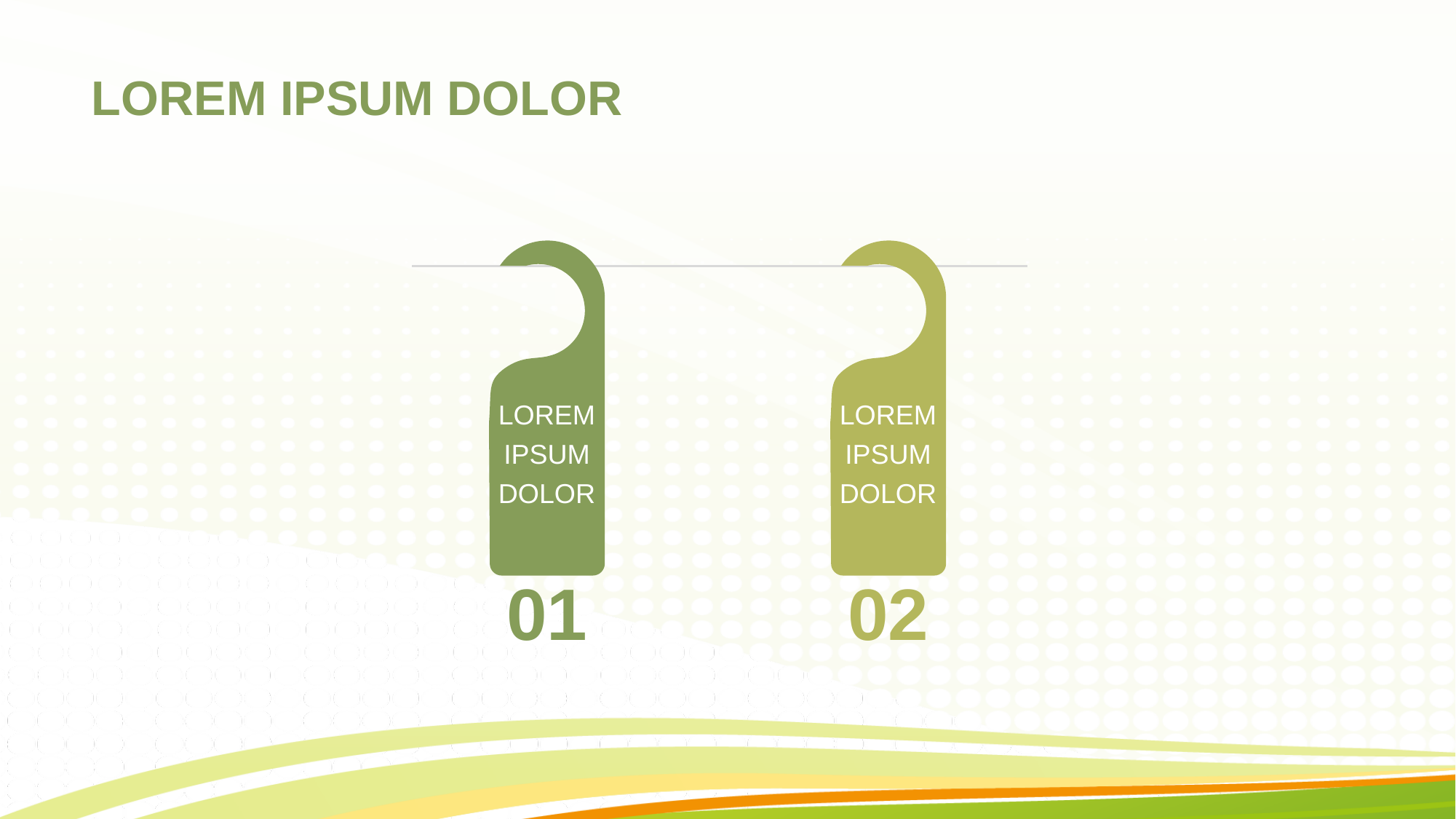

LOREM IPSUM DOLOR
LOREM IPSUM DOLOR
LOREM IPSUM DOLOR
01
02